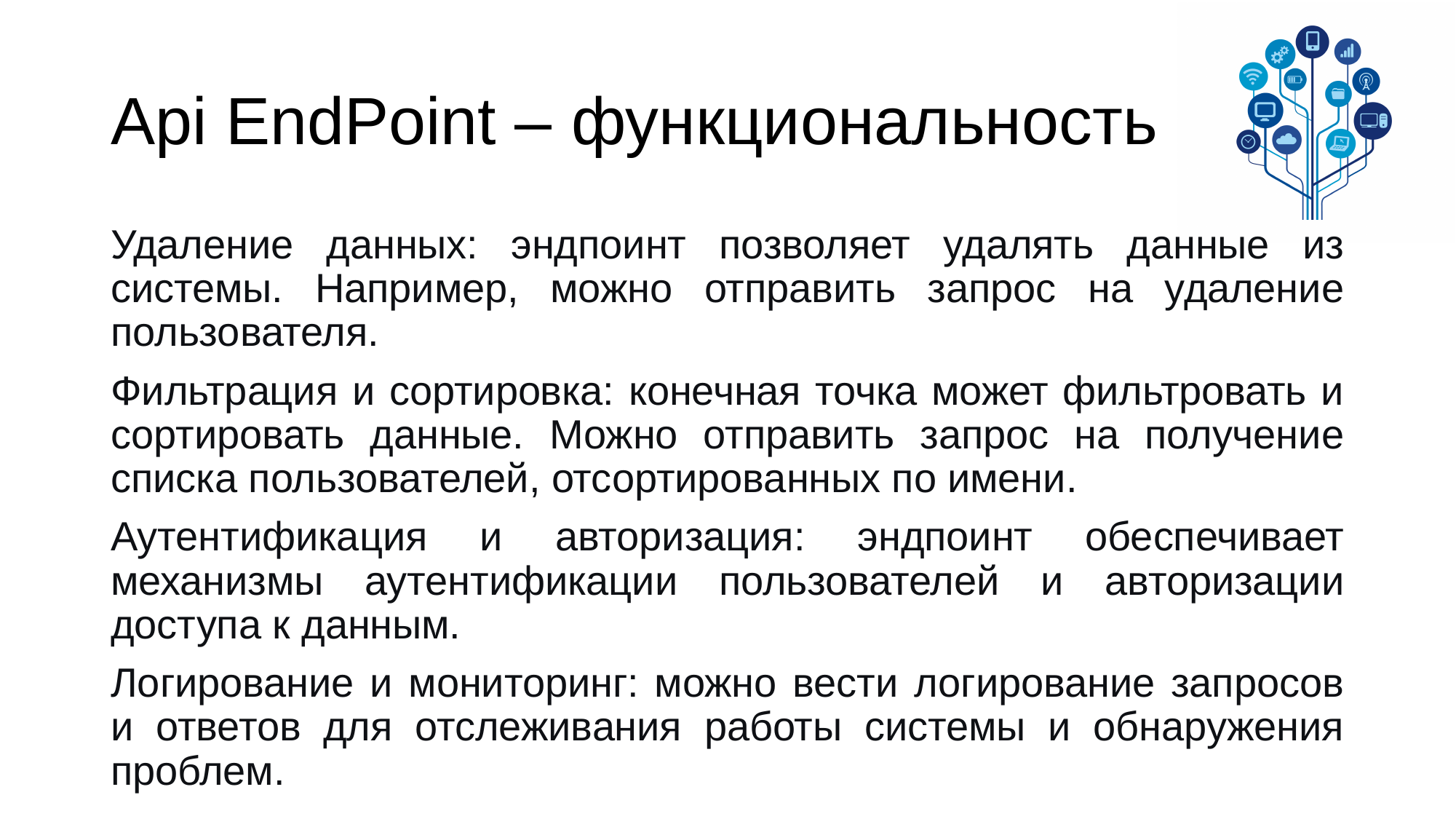

# Api EndPoint – функциональность
Удаление данных: эндпоинт позволяет удалять данные из системы. Например, можно отправить запрос на удаление пользователя.
Фильтрация и сортировка: конечная точка может фильтровать и сортировать данные. Можно отправить запрос на получение списка пользователей, отсортированных по имени.
Аутентификация и авторизация: эндпоинт обеспечивает механизмы аутентификации пользователей и авторизации доступа к данным.
Логирование и мониторинг: можно вести логирование запросов и ответов для отслеживания работы системы и обнаружения проблем.